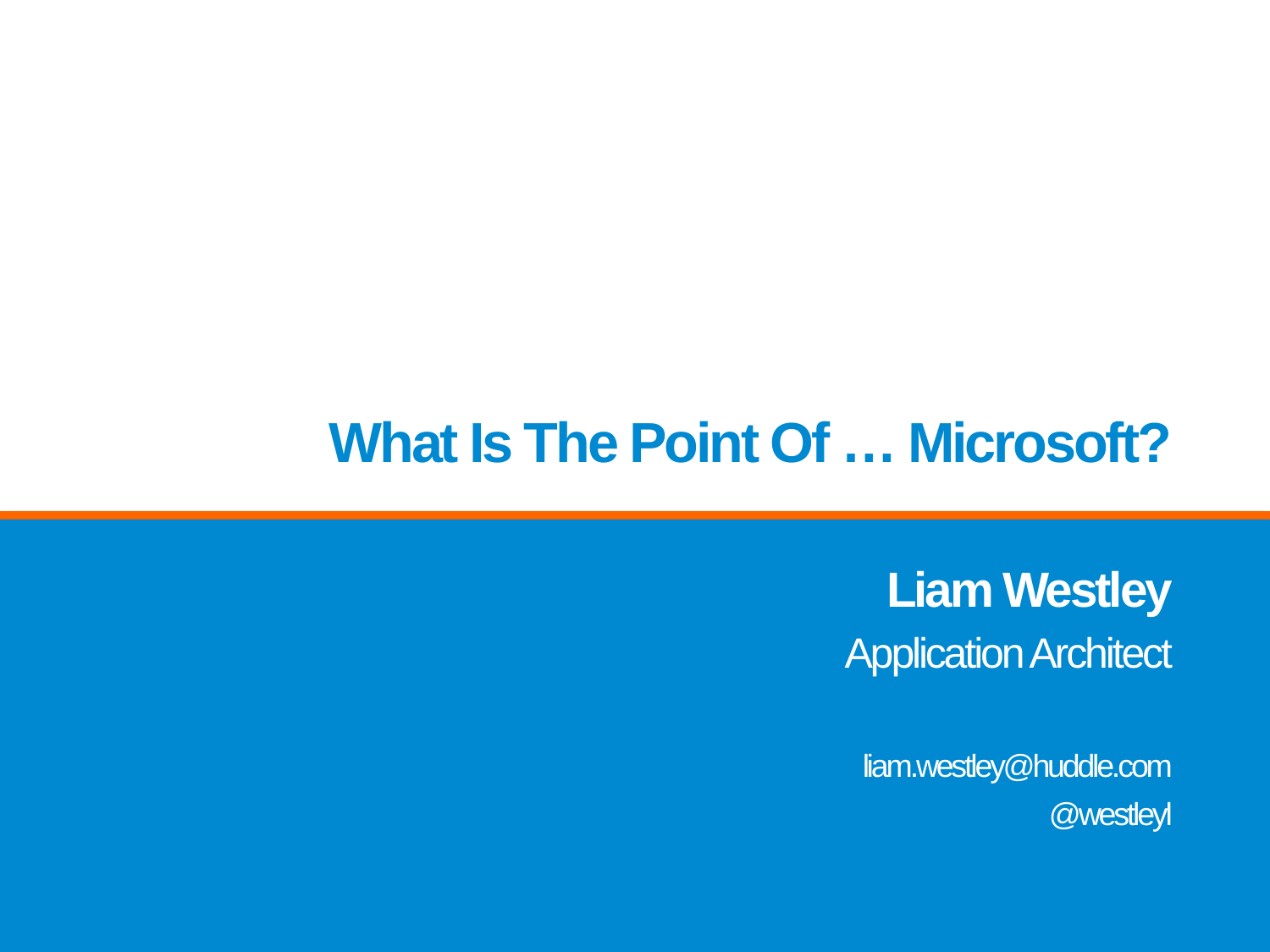

# What Is The Point Of … Microsoft?
Liam Westley
Application Architect

liam.westley@huddle.com
@westleyl